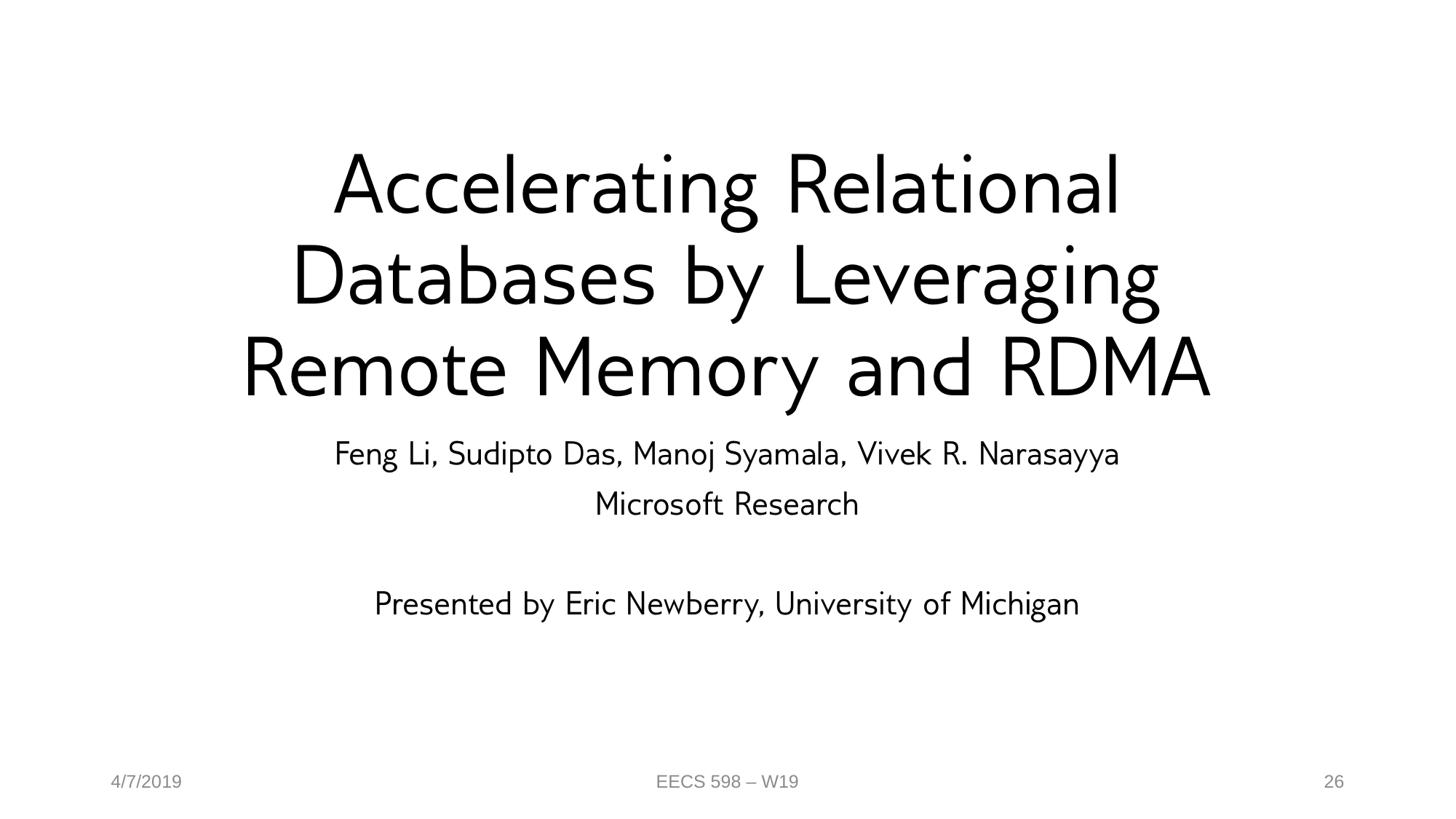

# Accelerating Relational Databases by Leveraging Remote Memory and RDMA
Feng Li, Sudipto Das, Manoj Syamala, Vivek R. Narasayya
Microsoft Research

Presented by Eric Newberry, University of Michigan
4/7/2019
EECS 598 – W19
26